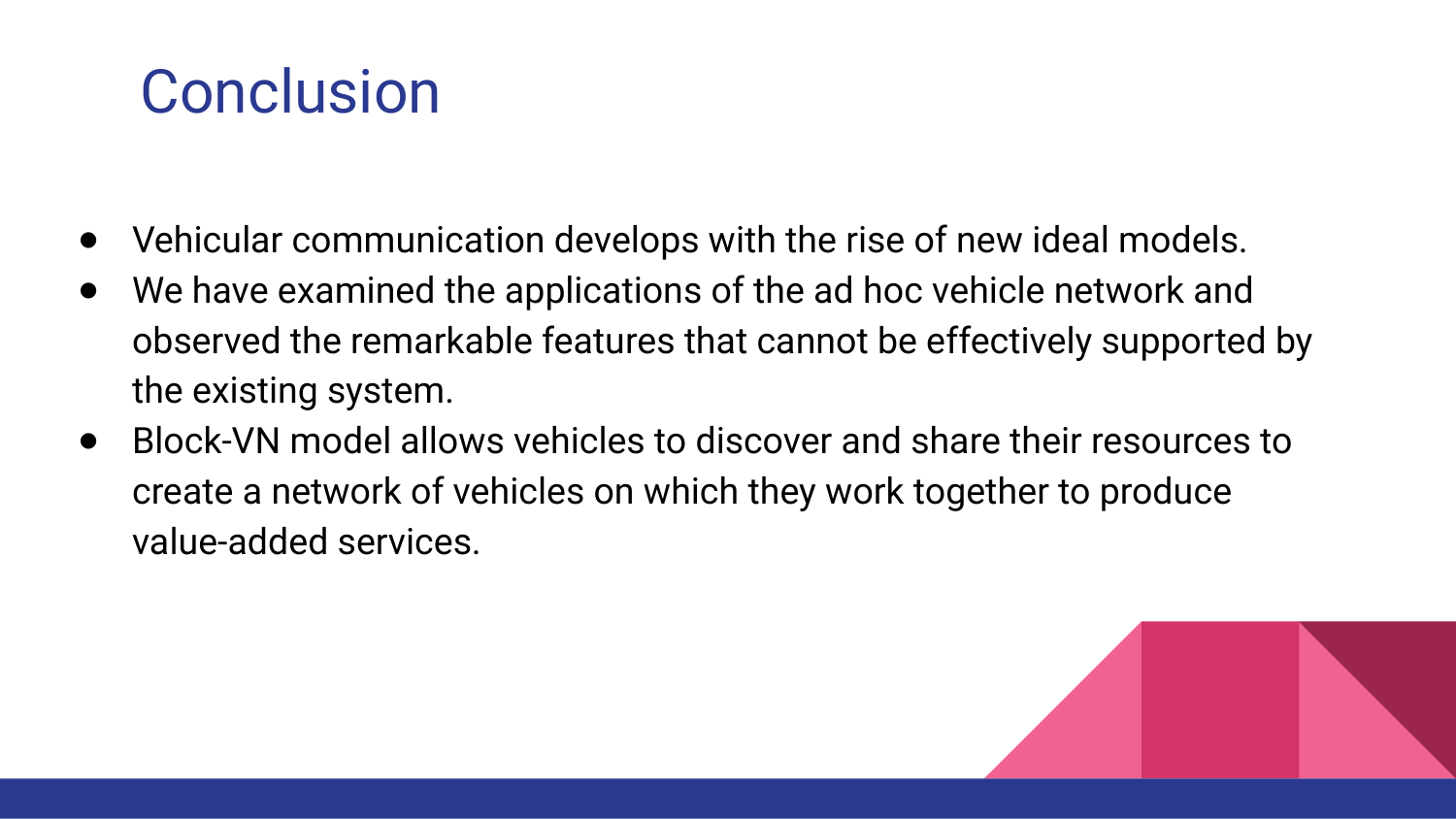

# Conclusion
Vehicular communication develops with the rise of new ideal models.
We have examined the applications of the ad hoc vehicle network and observed the remarkable features that cannot be effectively supported by the existing system.
Block-VN model allows vehicles to discover and share their resources to create a network of vehicles on which they work together to produce value-added services.